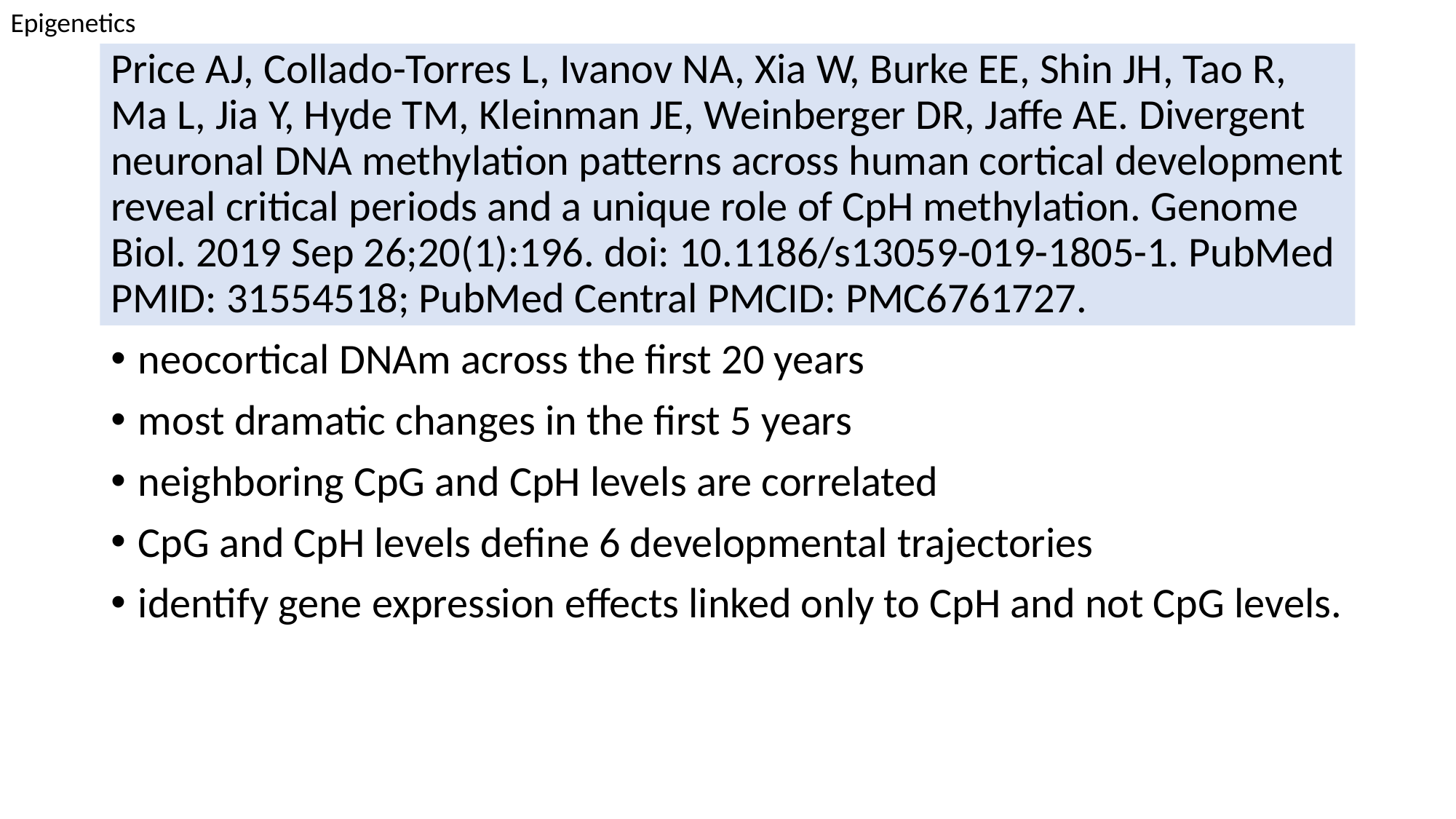

Epigenetics
# Price AJ, Collado-Torres L, Ivanov NA, Xia W, Burke EE, Shin JH, Tao R, Ma L, Jia Y, Hyde TM, Kleinman JE, Weinberger DR, Jaffe AE. Divergent neuronal DNA methylation patterns across human cortical development reveal critical periods and a unique role of CpH methylation. Genome Biol. 2019 Sep 26;20(1):196. doi: 10.1186/s13059-019-1805-1. PubMed PMID: 31554518; PubMed Central PMCID: PMC6761727.
neocortical DNAm across the first 20 years
most dramatic changes in the first 5 years
neighboring CpG and CpH levels are correlated
CpG and CpH levels define 6 developmental trajectories
identify gene expression effects linked only to CpH and not CpG levels.